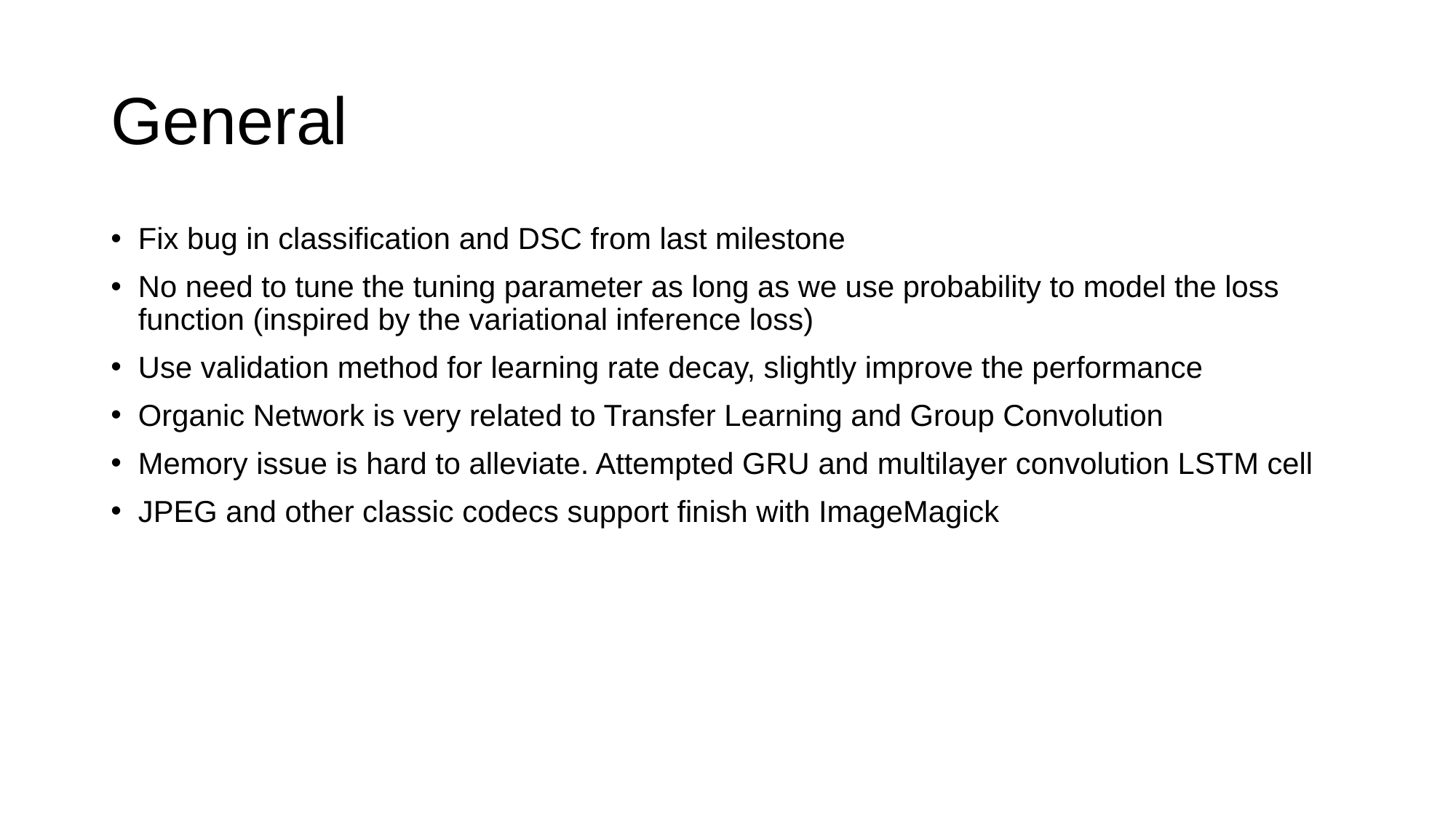

# General
Fix bug in classification and DSC from last milestone
No need to tune the tuning parameter as long as we use probability to model the loss function (inspired by the variational inference loss)
Use validation method for learning rate decay, slightly improve the performance
Organic Network is very related to Transfer Learning and Group Convolution
Memory issue is hard to alleviate. Attempted GRU and multilayer convolution LSTM cell
JPEG and other classic codecs support finish with ImageMagick